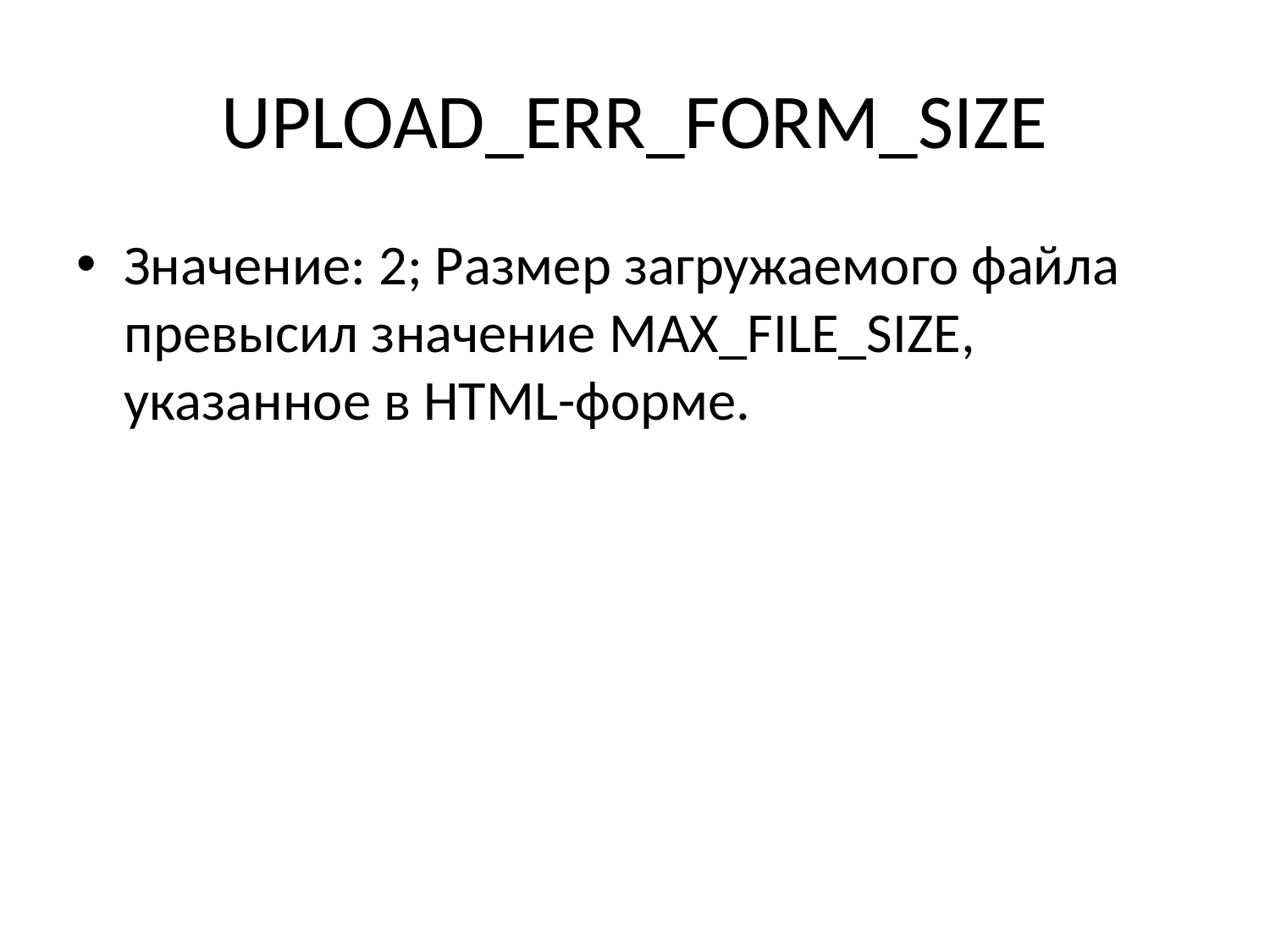

# UPLOAD_ERR_FORM_SIZE
Значение: 2; Размер загружаемого файла превысил значение MAX_FILE_SIZE, указанное в HTML-форме.